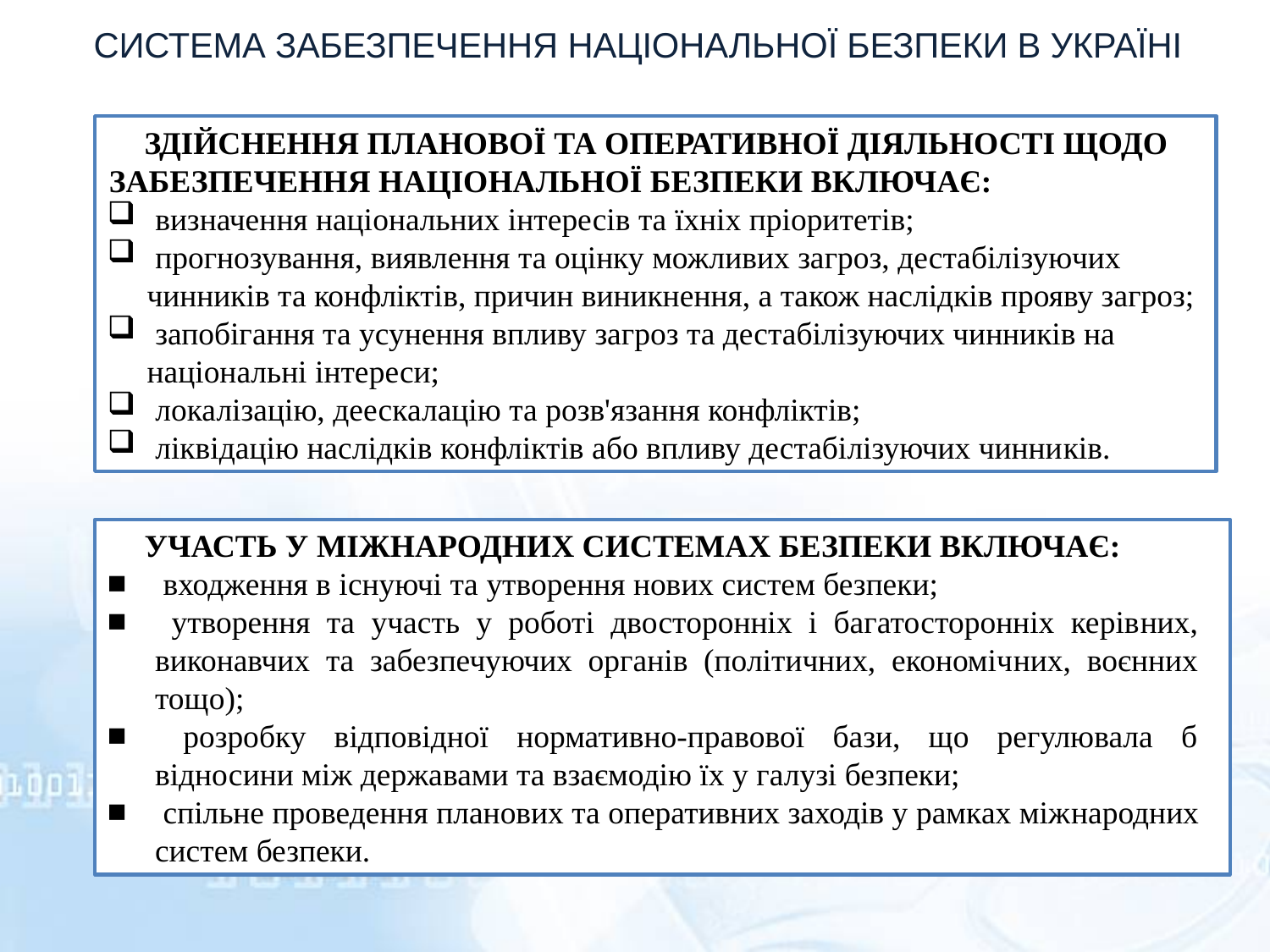

СИСТЕМА ЗАБЕЗПЕЧЕННЯ НАЦІОНАЛЬНОЇ БЕЗПЕКИ В УКРАЇНІ
ЗДІЙСНЕННЯ ПЛАНОВОЇ ТА ОПЕРАТИВНОЇ ДІЯЛЬНОСТІ ЩОДО ЗАБЕЗПЕЧЕННЯ НА­ЦІОНАЛЬНОЇ БЕЗПЕКИ ВКЛЮЧАЄ:
 визначення національних інтересів та їхніх пріоритетів;
 прогнозування, виявлення та оцінку можливих загроз, дестабілізую­чих чинників та конфліктів, причин виникнення, а також наслідків прояву загроз;
 запобігання та усунення впливу загроз та дестабілізуючих чинників на національні інтереси;
 локалізацію, деескалацію та розв'язання конфліктів;
 ліквідацію наслідків конфліктів або впливу дестабілізуючих чинни­ків.
УЧАСТЬ У МІЖНАРОДНИХ СИСТЕМАХ БЕЗПЕКИ ВКЛЮЧАЄ:
 входження в існуючі та утворення нових систем безпеки;
 утворення та участь у роботі двосторонніх і багатосторонніх керів­них, виконавчих та забезпечуючих органів (політичних, економіч­них, воєнних тощо);
 розробку відповідної нормативно-правової бази, що регулювала б відносини між державами та взаємодію їх у галузі безпеки;
 спільне проведення планових та оперативних заходів у рамках між­народних систем безпеки.